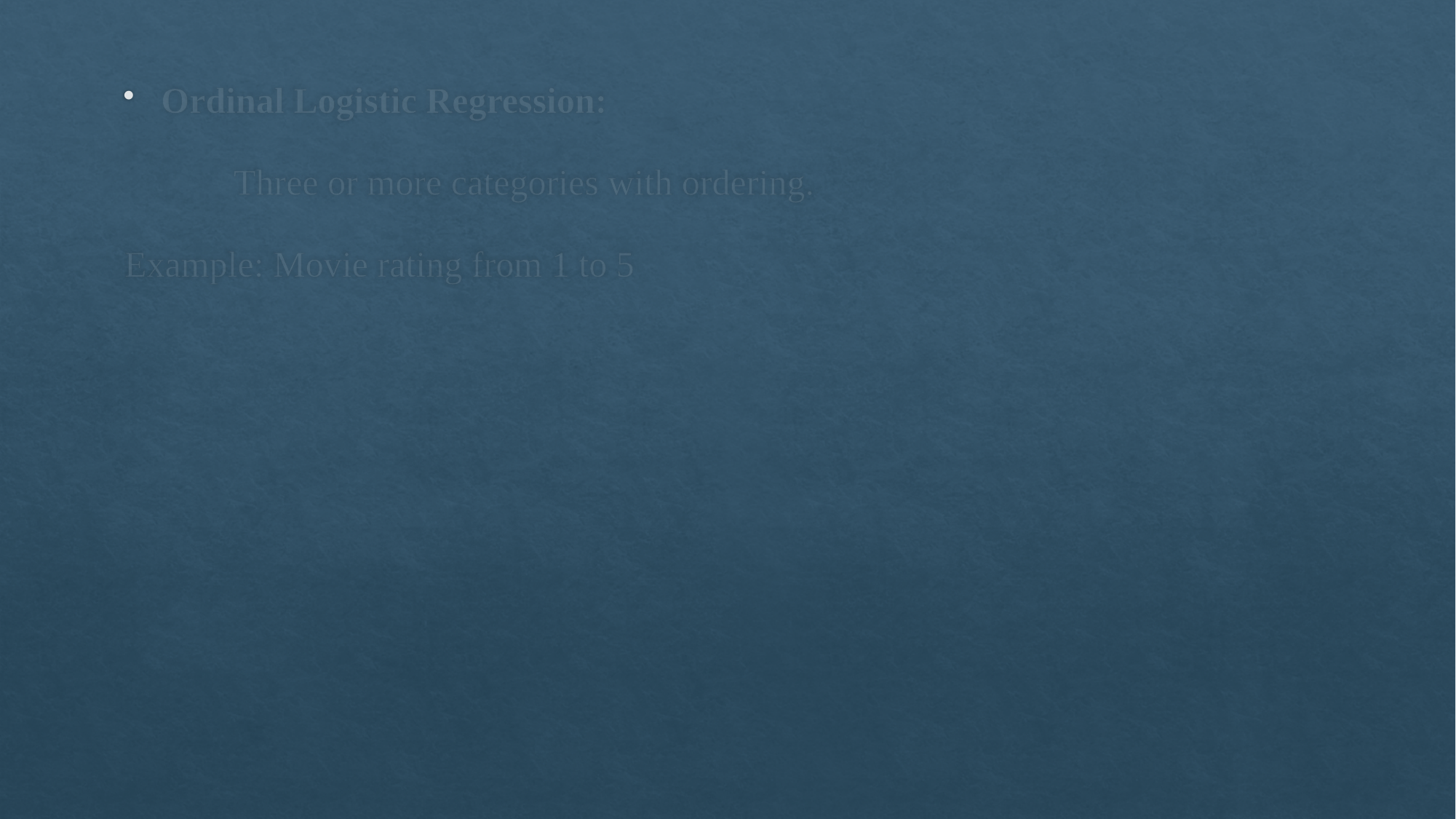

Ordinal Logistic Regression:
	Three or more categories with ordering.
Example: Movie rating from 1 to 5